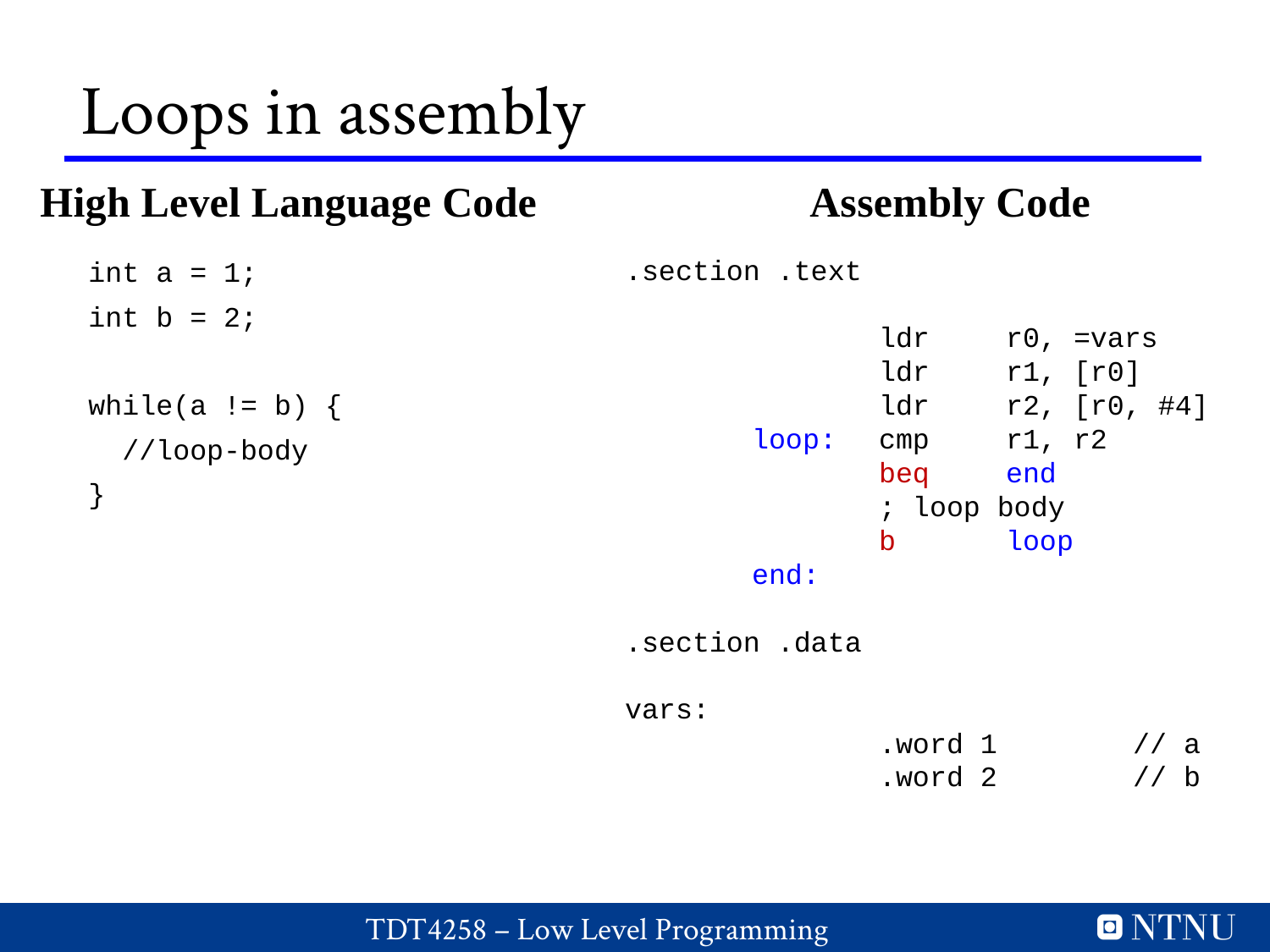

Loops in assembly
High Level Language Code
Assembly Code

.section .text

		ldr	r0, =vars
		ldr	r1, [r0]
		ldr	r2, [r0, #4]
	loop:	cmp	r1, r2
		beq	end
		; loop body
		b	loop
	end:

.section .data

vars:
		.word 1		// a
		.word 2		// b

int a = 1;
int b = 2;

while(a != b) {
  //loop-body
}